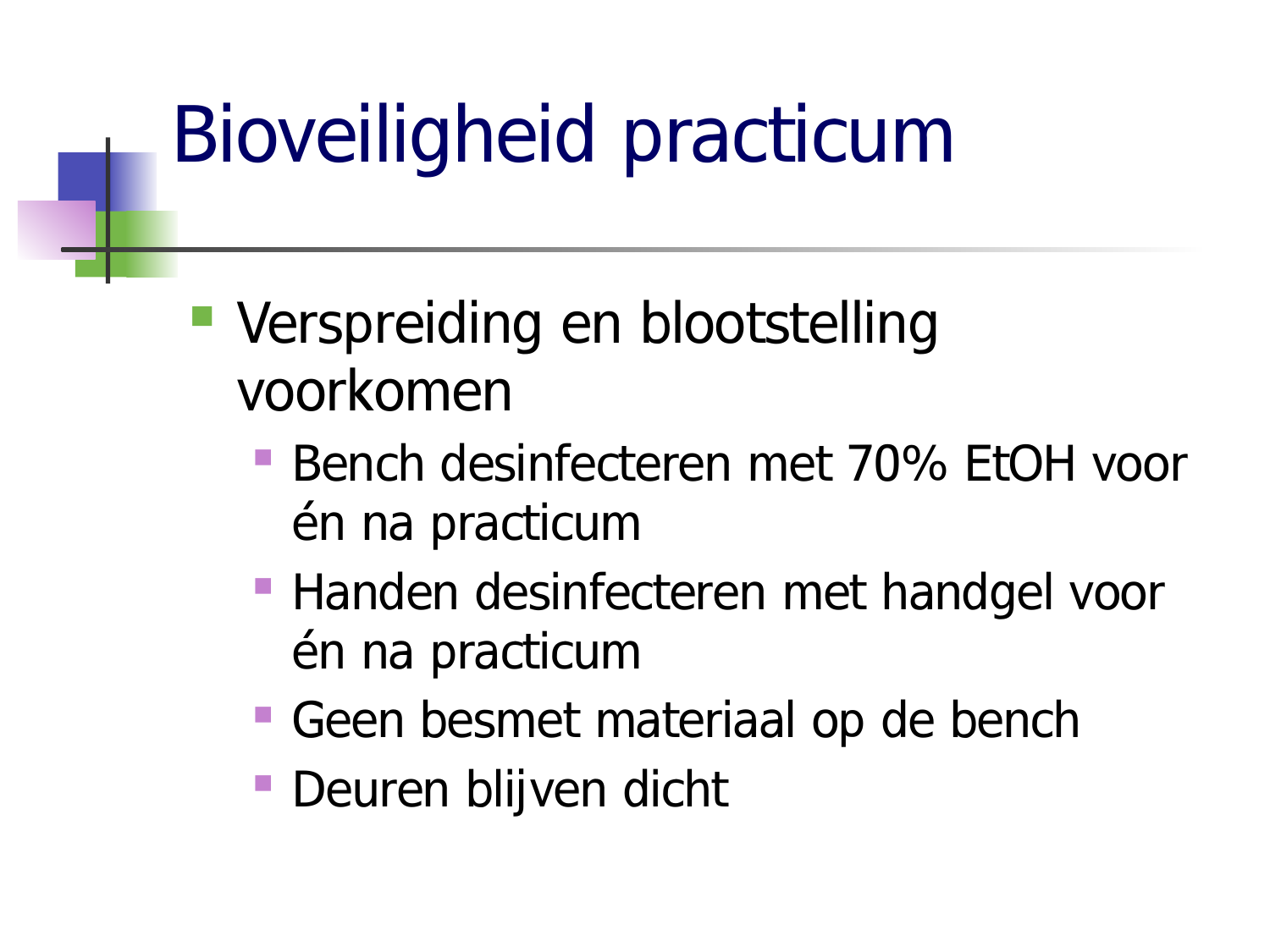

# Bioveiligheid practicum
Verspreiding en blootstelling voorkomen
Bench desinfecteren met 70% EtOH voor én na practicum
Handen desinfecteren met handgel voor én na practicum
Geen besmet materiaal op de bench
Deuren blijven dicht